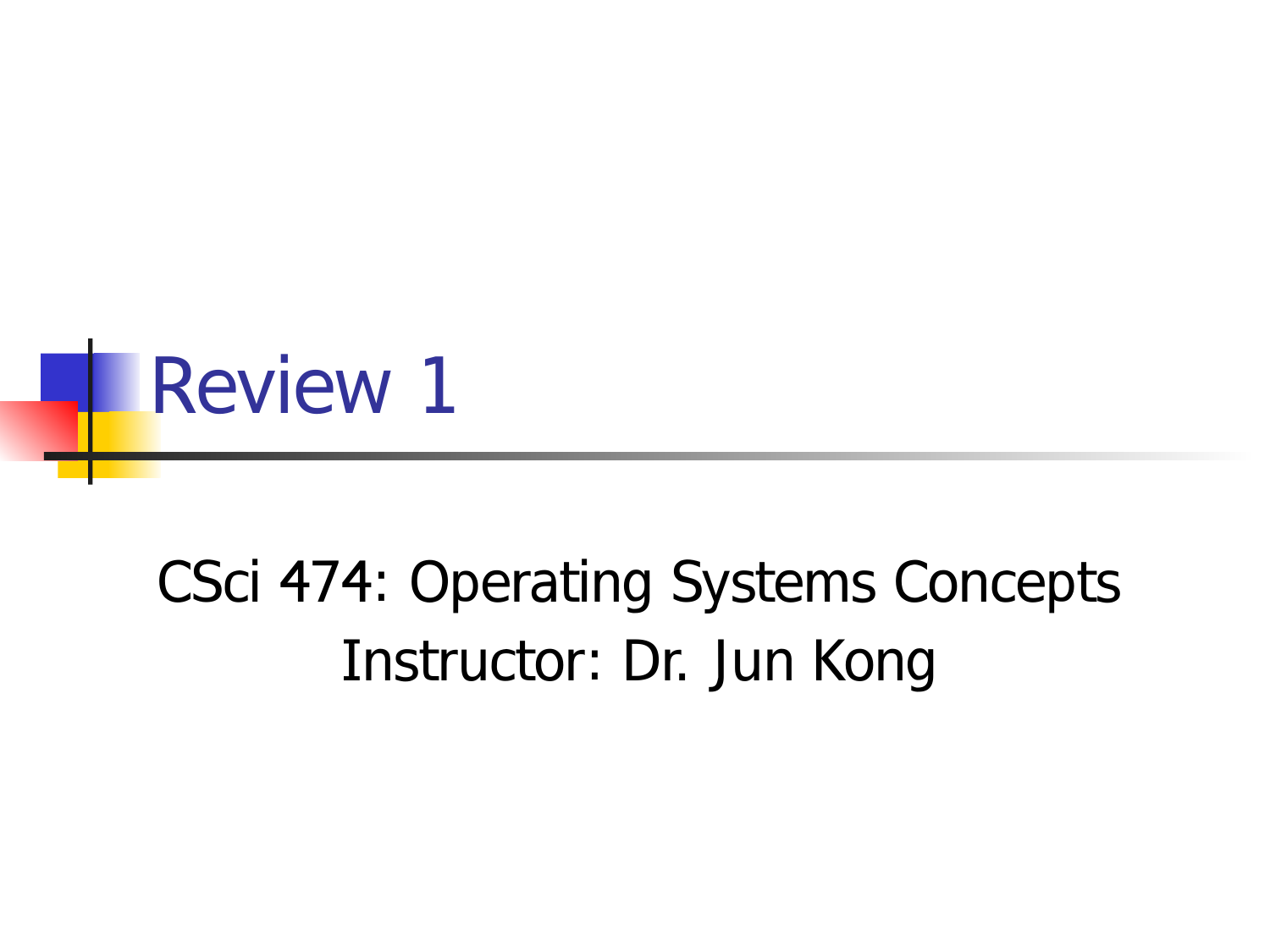

# Review 1
CSci 474: Operating Systems Concepts
Instructor: Dr. Jun Kong